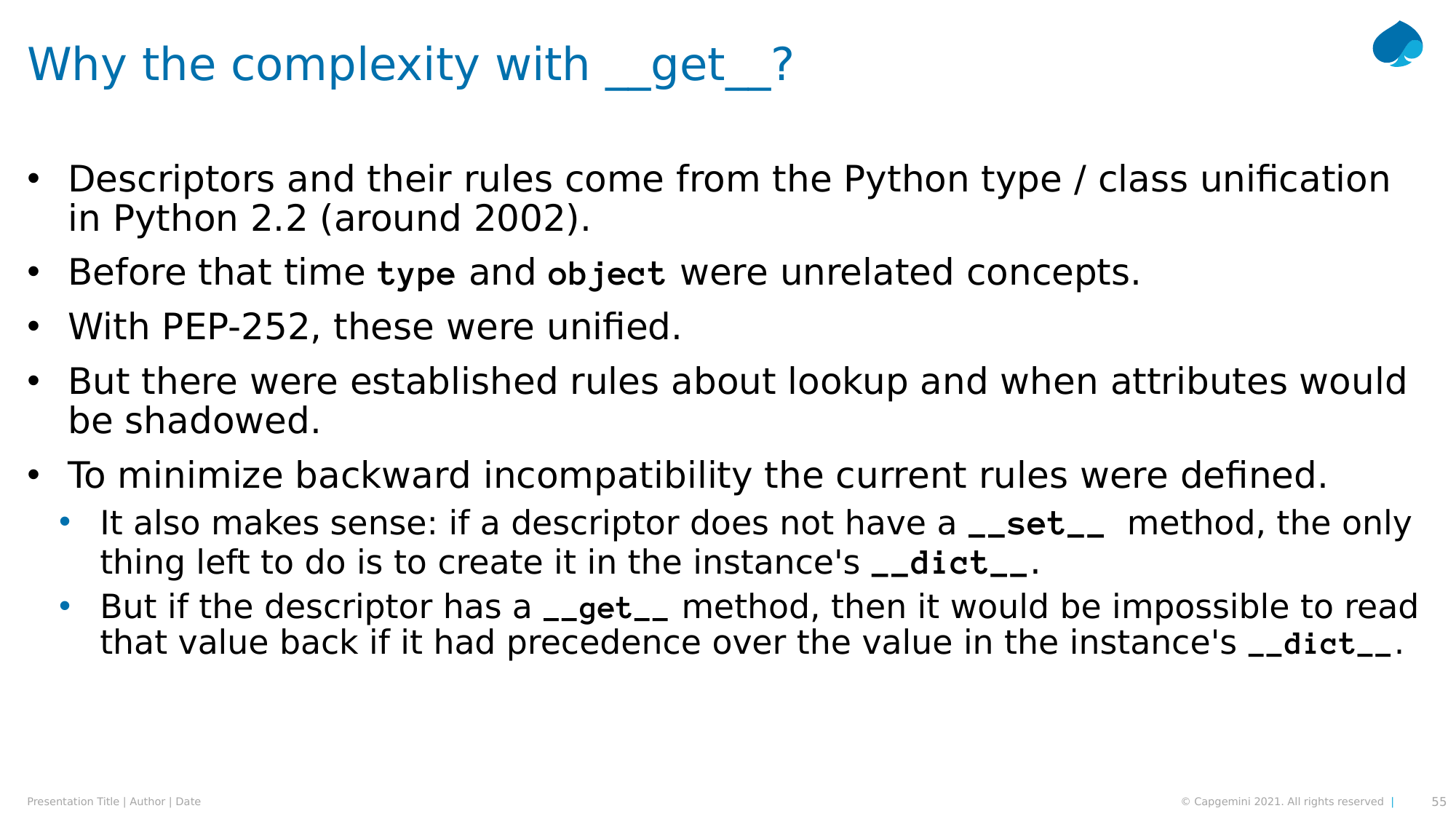

# Why the complexity with __get__?
Descriptors and their rules come from the Python type / class unification in Python 2.2 (around 2002).
Before that time type and object were unrelated concepts.
With PEP-252, these were unified.
But there were established rules about lookup and when attributes would be shadowed.
To minimize backward incompatibility the current rules were defined.
It also makes sense: if a descriptor does not have a __set__ method, the only thing left to do is to create it in the instance's __dict__.
But if the descriptor has a __get__ method, then it would be impossible to read that value back if it had precedence over the value in the instance's __dict__.